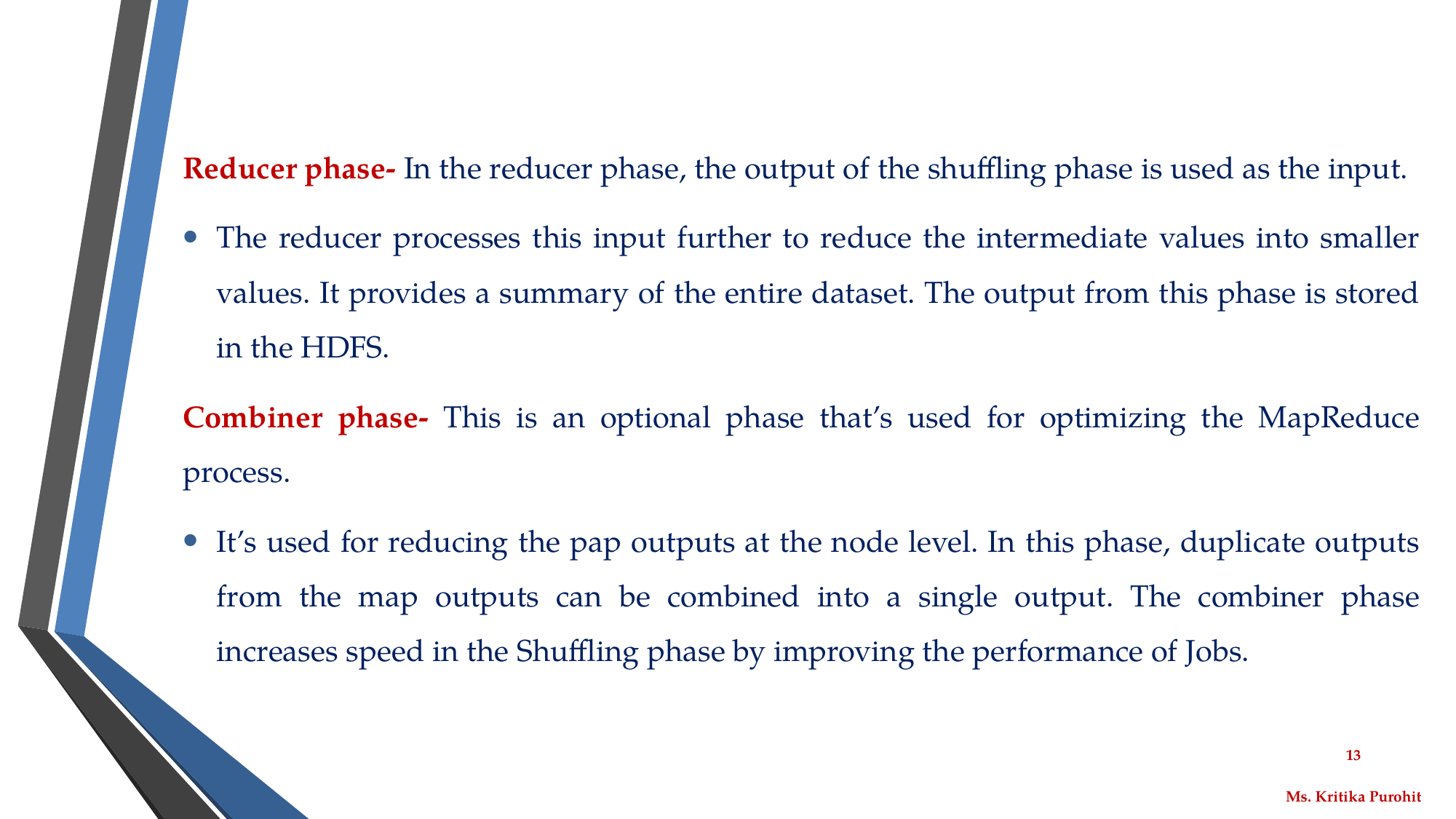

Reducer phase- In the reducer phase, the output of the shuffling phase is used as the input.
The reducer processes this input further to reduce the intermediate values into smaller values. It provides a summary of the entire dataset. The output from this phase is stored in the HDFS.
Combiner phase- This is an optional phase that’s used for optimizing the MapReduce process.
It’s used for reducing the pap outputs at the node level. In this phase, duplicate outputs from the map outputs can be combined into a single output. The combiner phase increases speed in the Shuffling phase by improving the performance of Jobs.
13
Ms. Kritika Purohit